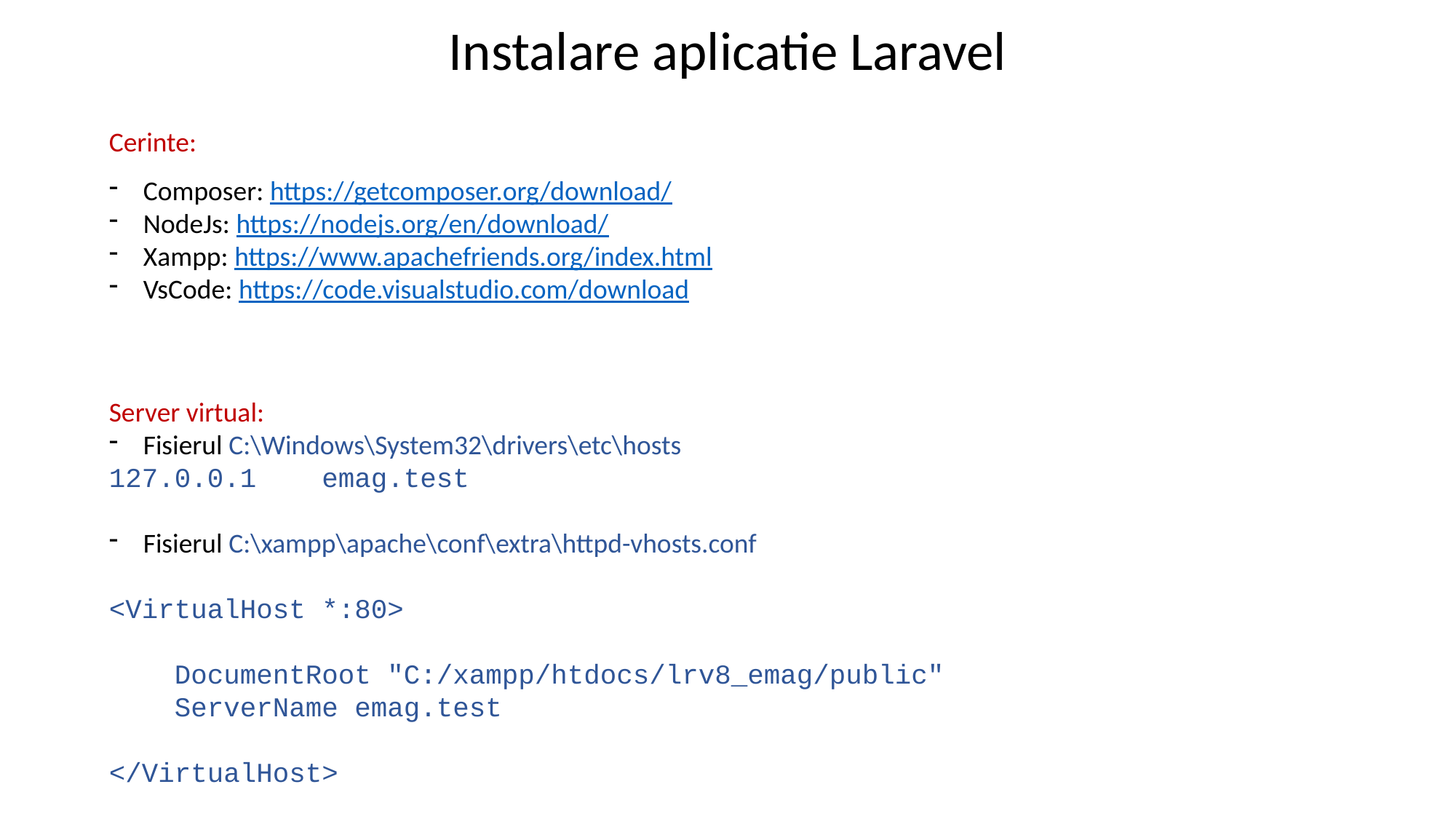

# Instalare aplicatie Laravel
Cerinte:
Composer: https://getcomposer.org/download/
NodeJs: https://nodejs.org/en/download/
Xampp: https://www.apachefriends.org/index.html
VsCode: https://code.visualstudio.com/download

Server virtual:
Fisierul C:\Windows\System32\drivers\etc\hosts
127.0.0.1    emag.test

Fisierul C:\xampp\apache\conf\extra\httpd-vhosts.conf

<VirtualHost *:80>

    DocumentRoot "C:/xampp/htdocs/lrv8_emag/public"
    ServerName emag.test

</VirtualHost>